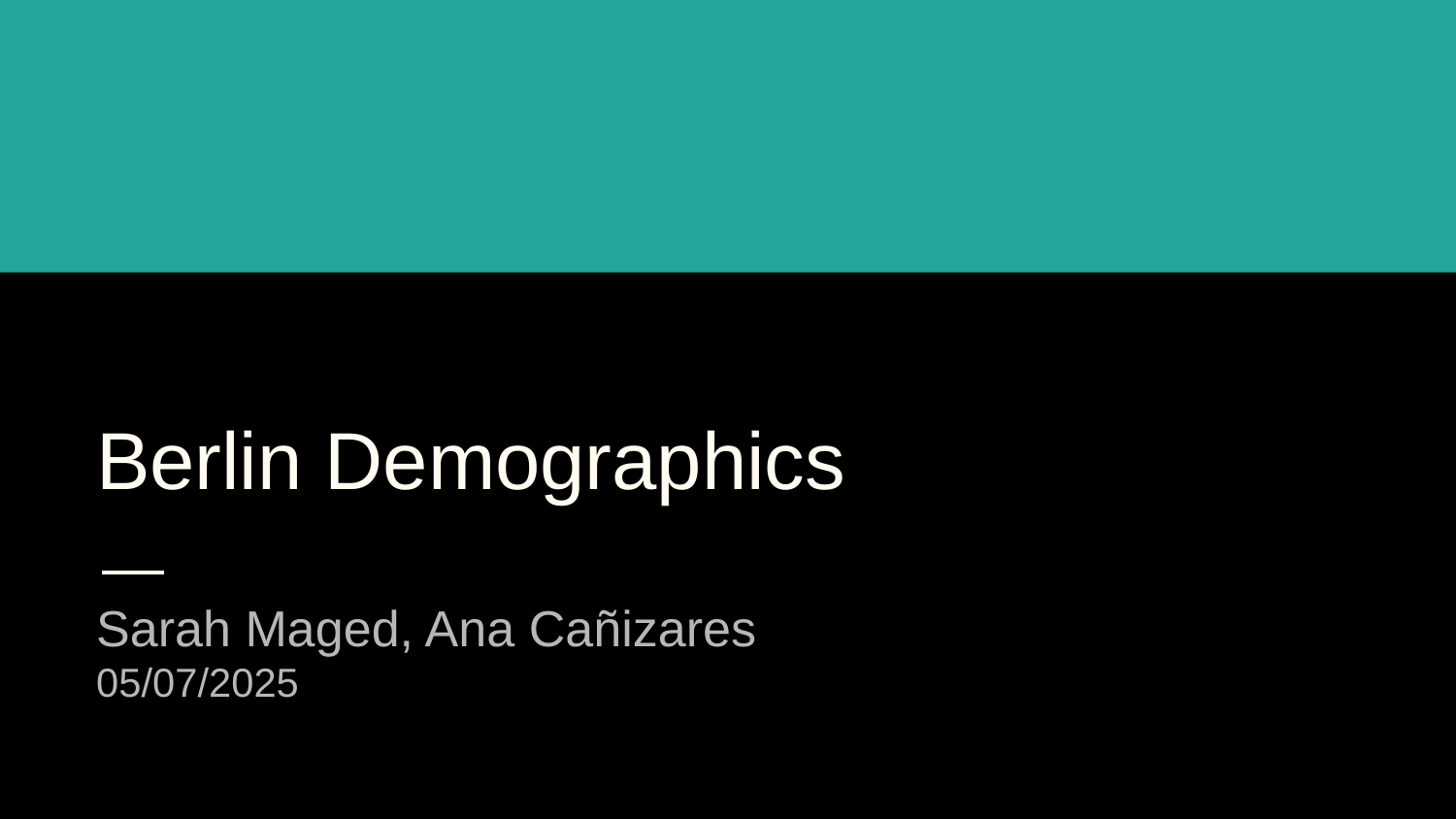

# Berlin Demographics
Sarah Maged, Ana Cañizares
05/07/2025